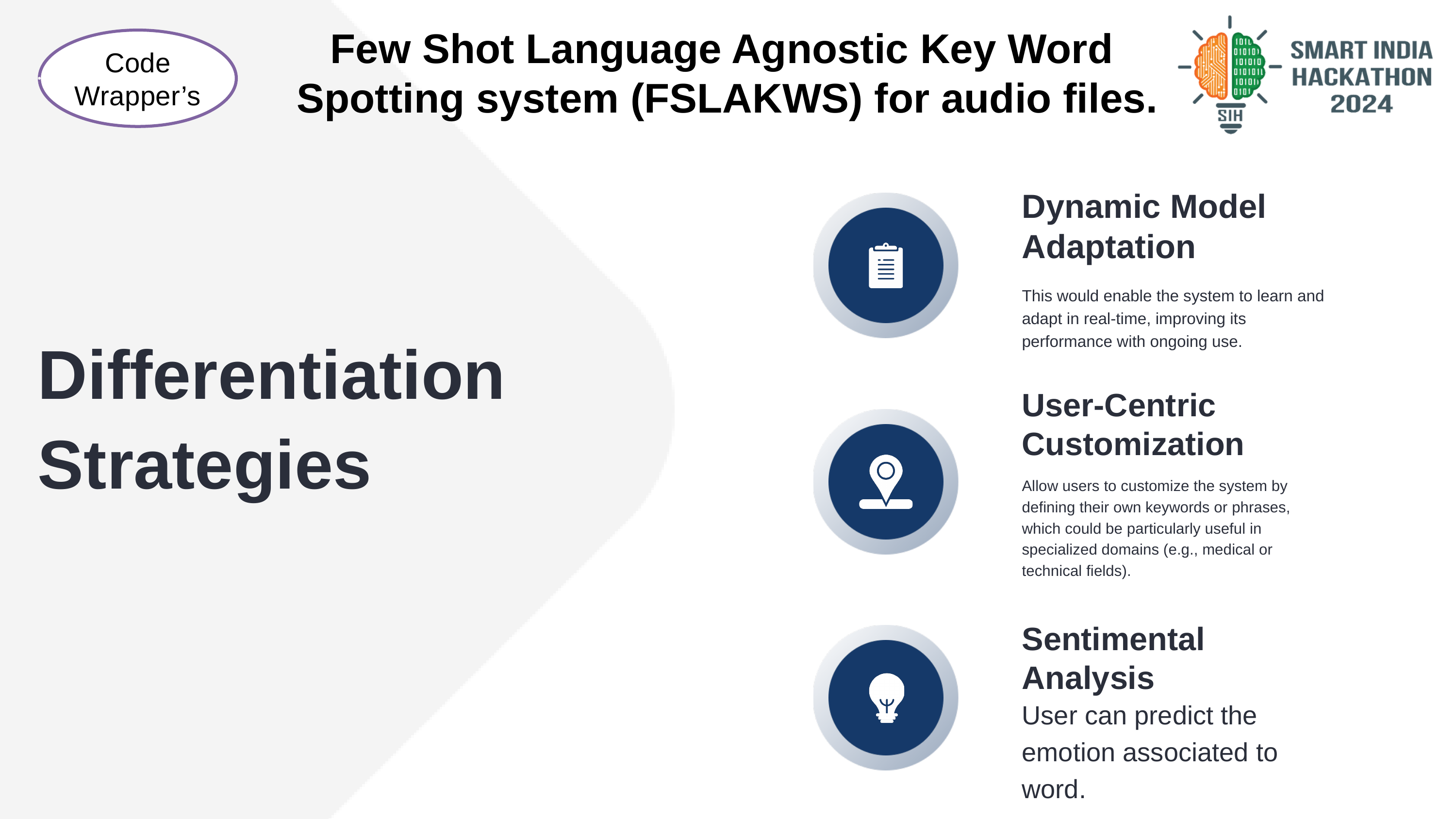

Few Shot Language Agnostic Key Word
Spotting system (FSLAKWS) for audio files.

Code
Wrapper’s

Dynamic Model Adaptation

This would enable the system to learn and adapt in real-time, improving its performance with ongoing use.
Differentiation Strategies
User-Centric Customization
Allow users to customize the system by defining their own keywords or phrases, which could be particularly useful in specialized domains (e.g., medical or technical fields).

Sentimental Analysis

User can predict the emotion associated to word.